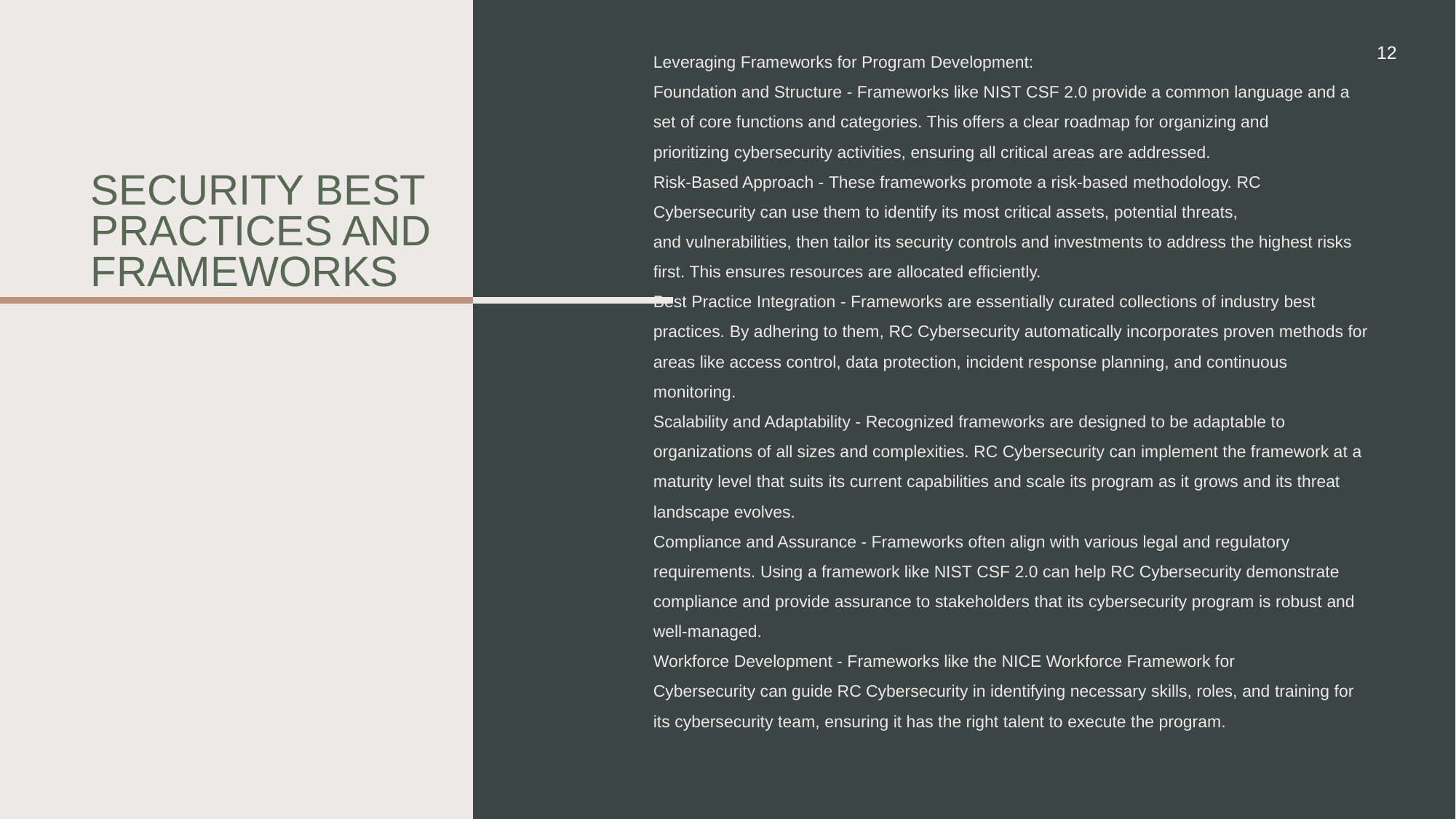

Leveraging Frameworks for Program Development:
Foundation and Structure - Frameworks like NIST CSF 2.0 provide a common language and a set of core functions and categories. This offers a clear roadmap for organizing and prioritizing cybersecurity activities, ensuring all critical areas are addressed.
Risk-Based Approach - These frameworks promote a risk-based methodology. RC Cybersecurity can use them to identify its most critical assets, potential threats, and vulnerabilities, then tailor its security controls and investments to address the highest risks first. This ensures resources are allocated efficiently.
Best Practice Integration - Frameworks are essentially curated collections of industry best practices. By adhering to them, RC Cybersecurity automatically incorporates proven methods for areas like access control, data protection, incident response planning, and continuous monitoring.
Scalability and Adaptability - Recognized frameworks are designed to be adaptable to organizations of all sizes and complexities. RC Cybersecurity can implement the framework at a maturity level that suits its current capabilities and scale its program as it grows and its threat landscape evolves.
Compliance and Assurance - Frameworks often align with various legal and regulatory requirements. Using a framework like NIST CSF 2.0 can help RC Cybersecurity demonstrate compliance and provide assurance to stakeholders that its cybersecurity program is robust and well-managed.
Workforce Development - Frameworks like the NICE Workforce Framework for Cybersecurity can guide RC Cybersecurity in identifying necessary skills, roles, and training for its cybersecurity team, ensuring it has the right talent to execute the program.
12
# Security Best Practices and Frameworks